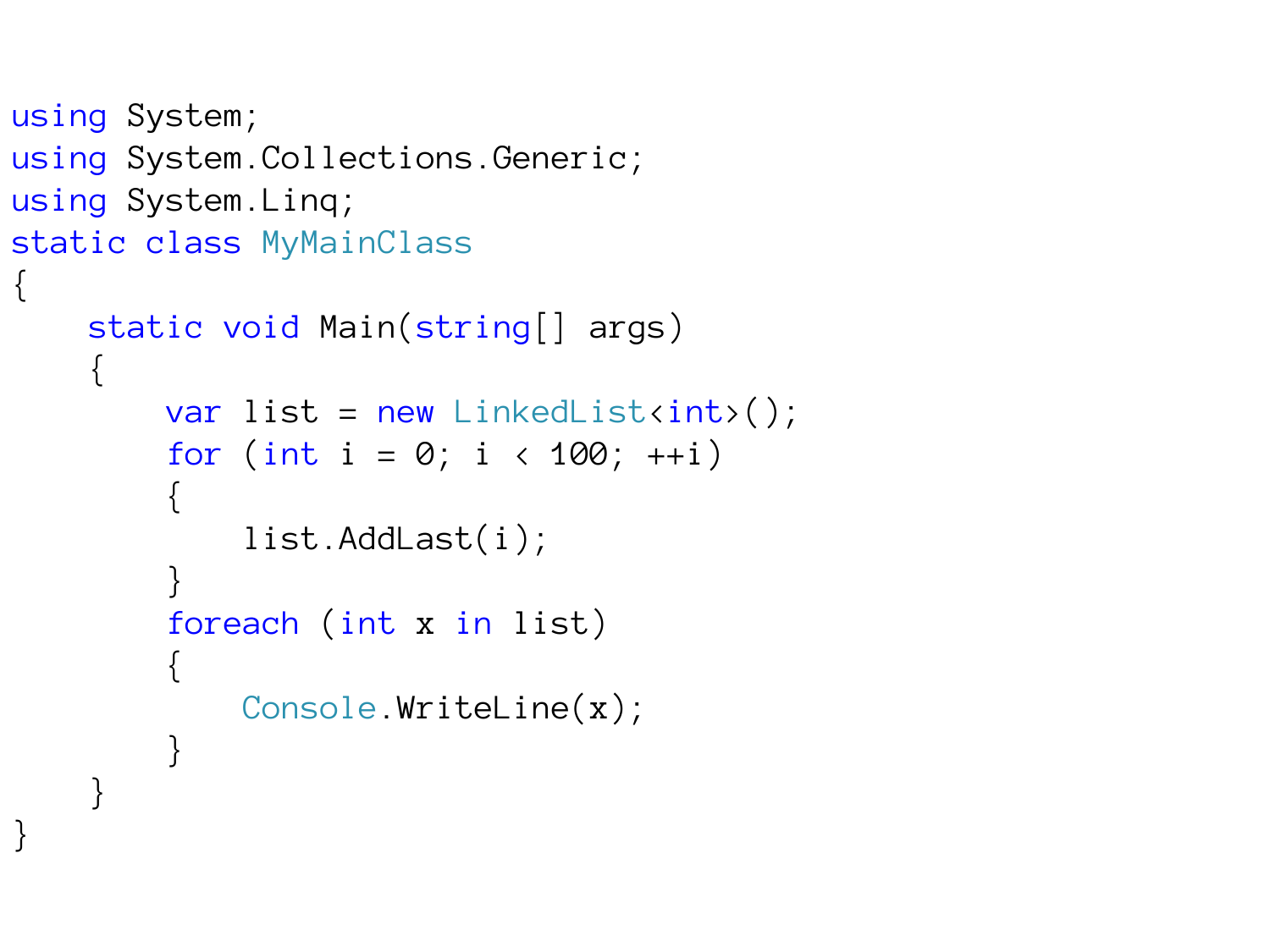

using System;
using System.Collections.Generic;
using System.Linq;
static class MyMainClass
{
    static void Main(string[] args)
    {
        var list = new LinkedList<int>();
        for (int i = 0; i < 100; ++i)
        {
            list.AddLast(i);
        }
        foreach (int x in list)
        {
            Console.WriteLine(x);
        }
    }
}